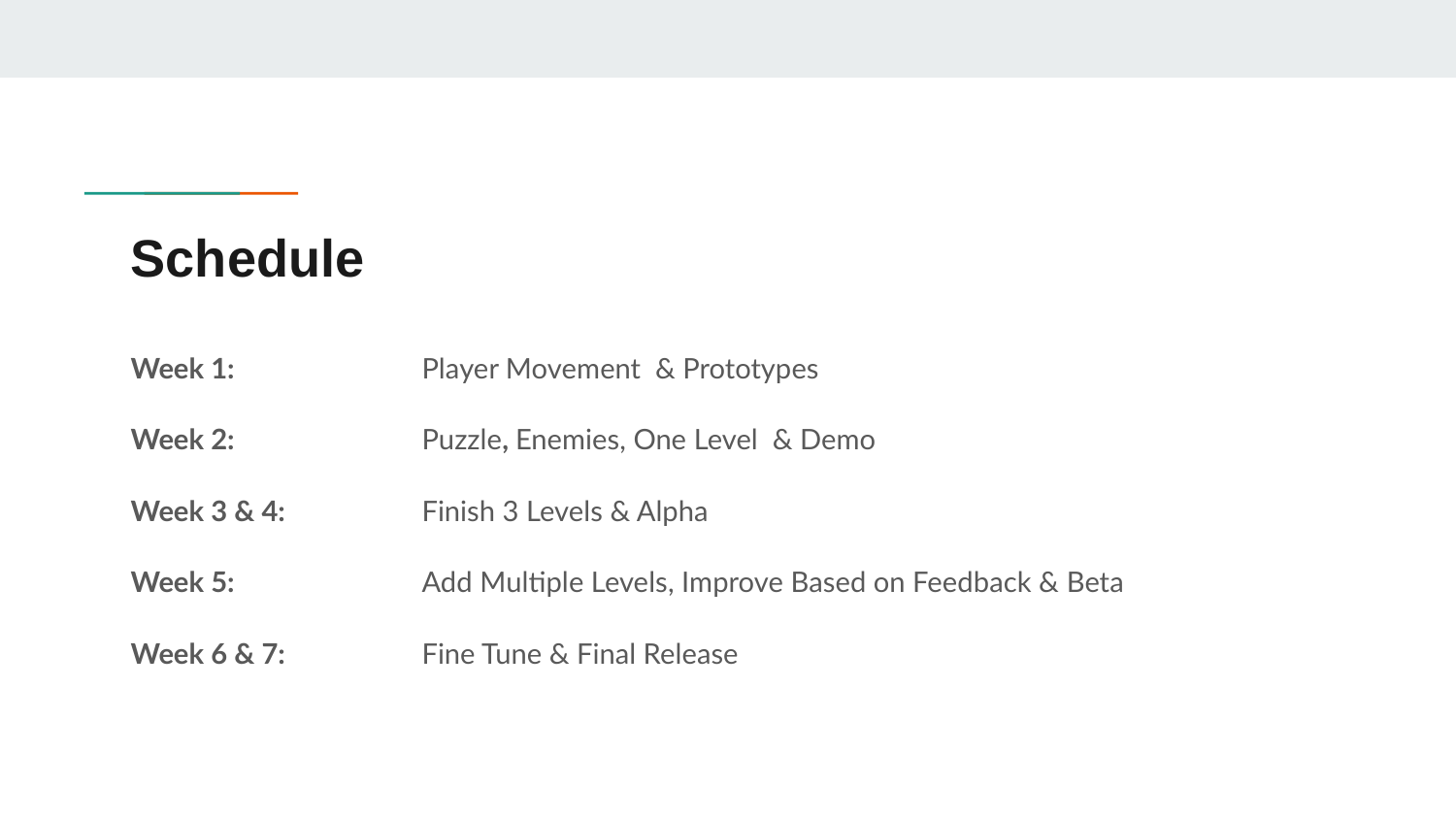

# Schedule
Week 1:		Player Movement  & Prototypes
Week 2:		Puzzle, Enemies, One Level  & Demo
Week 3 & 4:	Finish 3 Levels & Alpha
Week 5:		Add Multiple Levels, Improve Based on Feedback & Beta
Week 6 & 7:	Fine Tune & Final Release